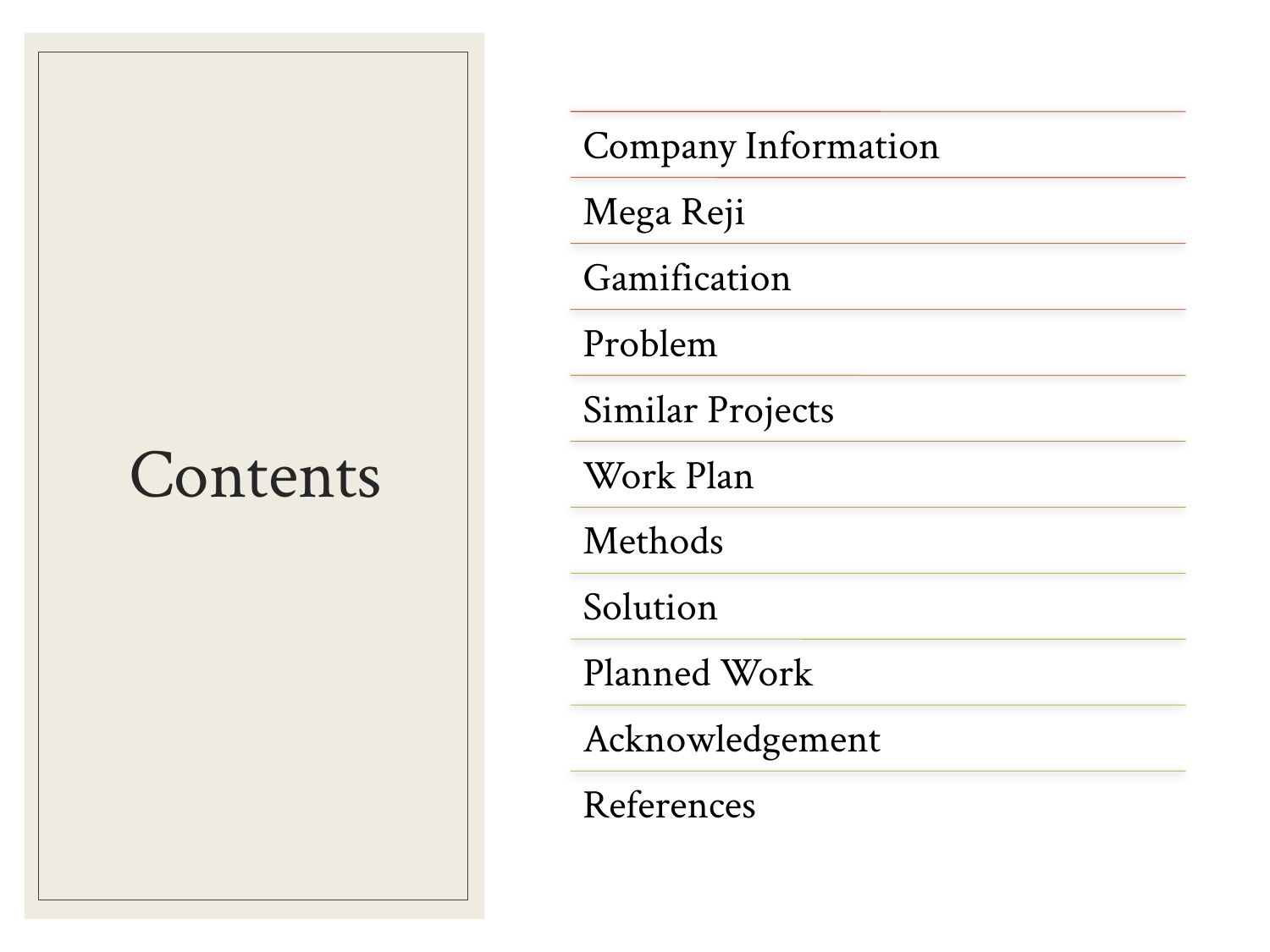

# Contents
Company Information
Mega Reji
Gamification
Problem
Similar Projects
Work Plan
Methods
Solution
Planned Work
Acknowledgement
References